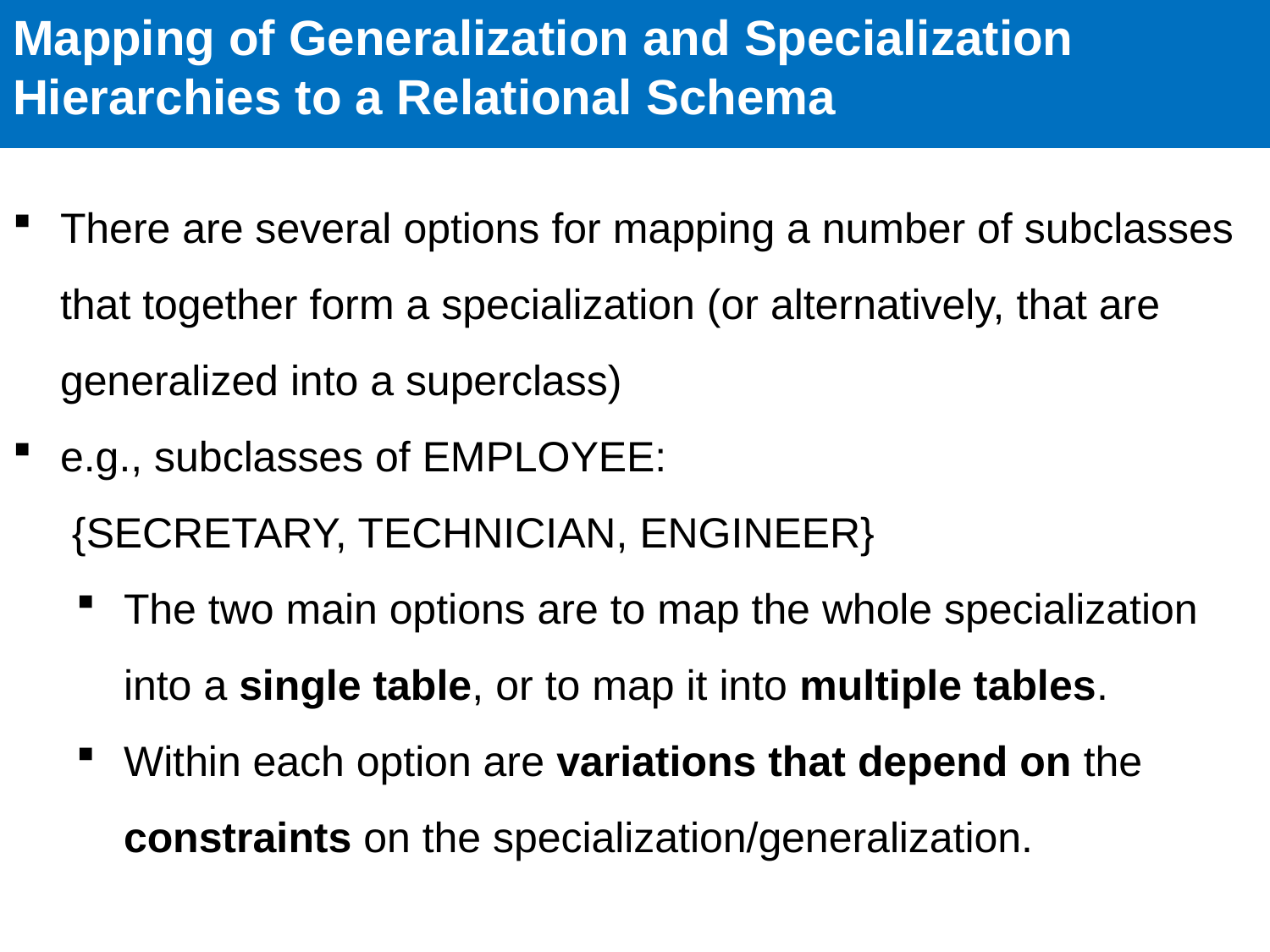

Mapping of Generalization and Specialization Hierarchies to a Relational Schema
There are several options for mapping a number of subclasses that together form a specialization (or alternatively, that are generalized into a superclass)
e.g., subclasses of EMPLOYEE:
 {SECRETARY, TECHNICIAN, ENGINEER}
The two main options are to map the whole specialization into a single table, or to map it into multiple tables.
Within each option are variations that depend on the constraints on the specialization/generalization.